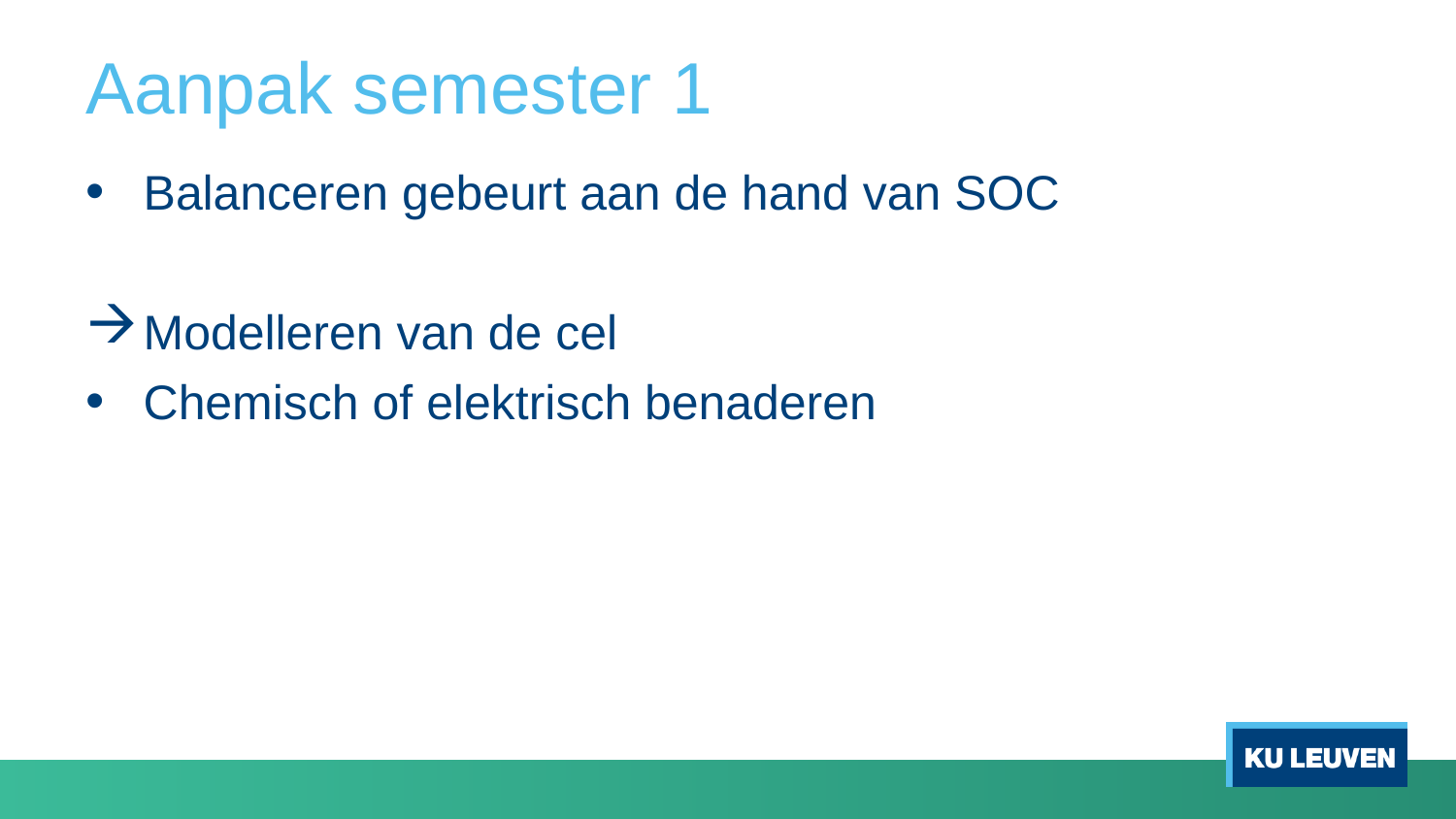

# Aanpak semester 1
Balanceren gebeurt aan de hand van SOC

Modelleren van de cel
Chemisch of elektrisch benaderen